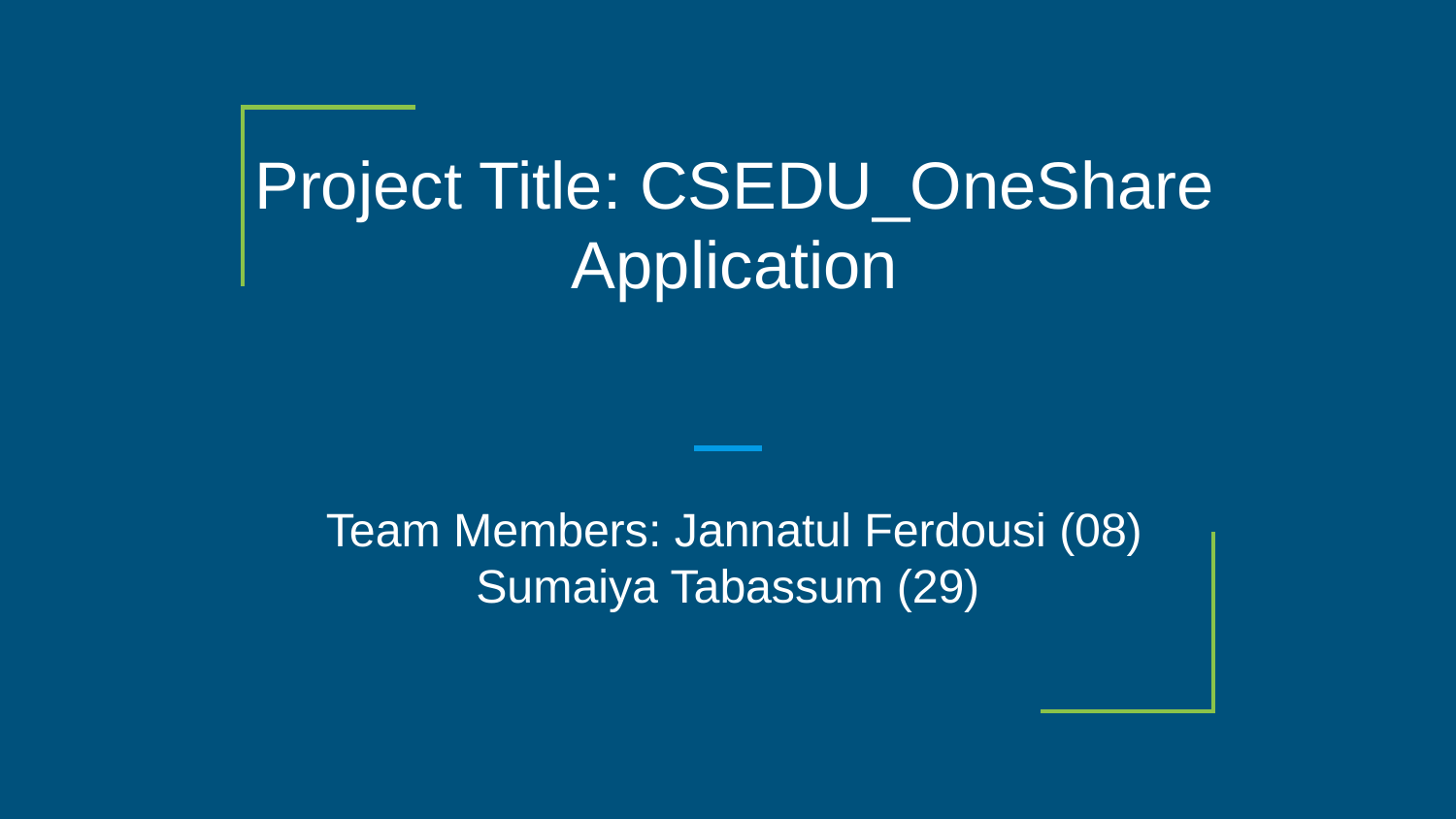

# Project Title: CSEDU_OneShare Application
 Team Members: Jannatul Ferdousi (08)
Sumaiya Tabassum (29)